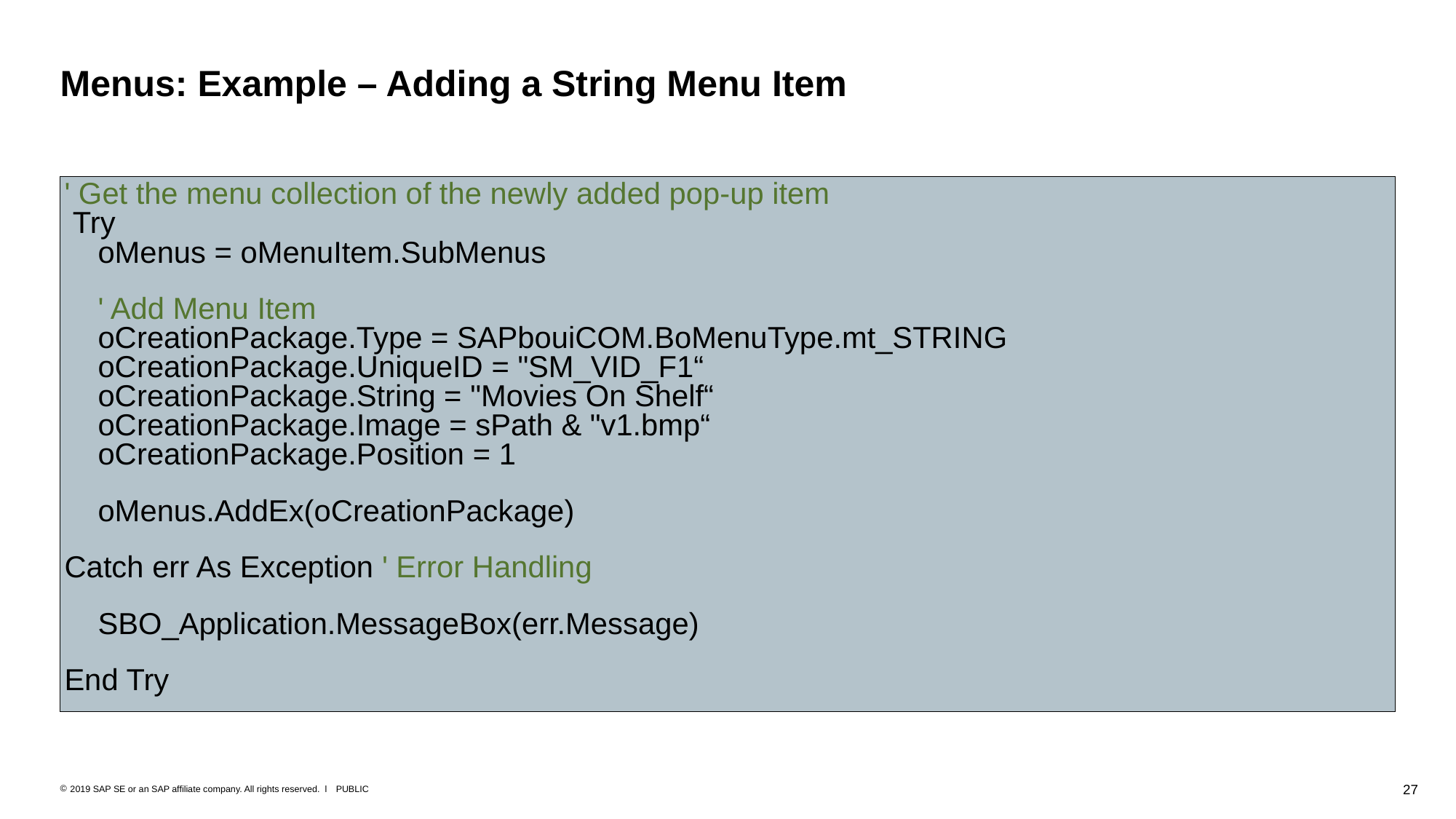

# Menus: Example – Adding a String Menu Item
' Get the menu collection of the newly added pop-up item
 Try
    oMenus = oMenuItem.SubMenus
    ' Add Menu Item
    oCreationPackage.Type = SAPbouiCOM.BoMenuType.mt_STRING
    oCreationPackage.UniqueID = "SM_VID_F1“
    oCreationPackage.String = "Movies On Shelf“
    oCreationPackage.Image = sPath & "v1.bmp“
    oCreationPackage.Position = 1
    oMenus.AddEx(oCreationPackage)
Catch err As Exception ' Error Handling
    SBO_Application.MessageBox(err.Message)
End Try